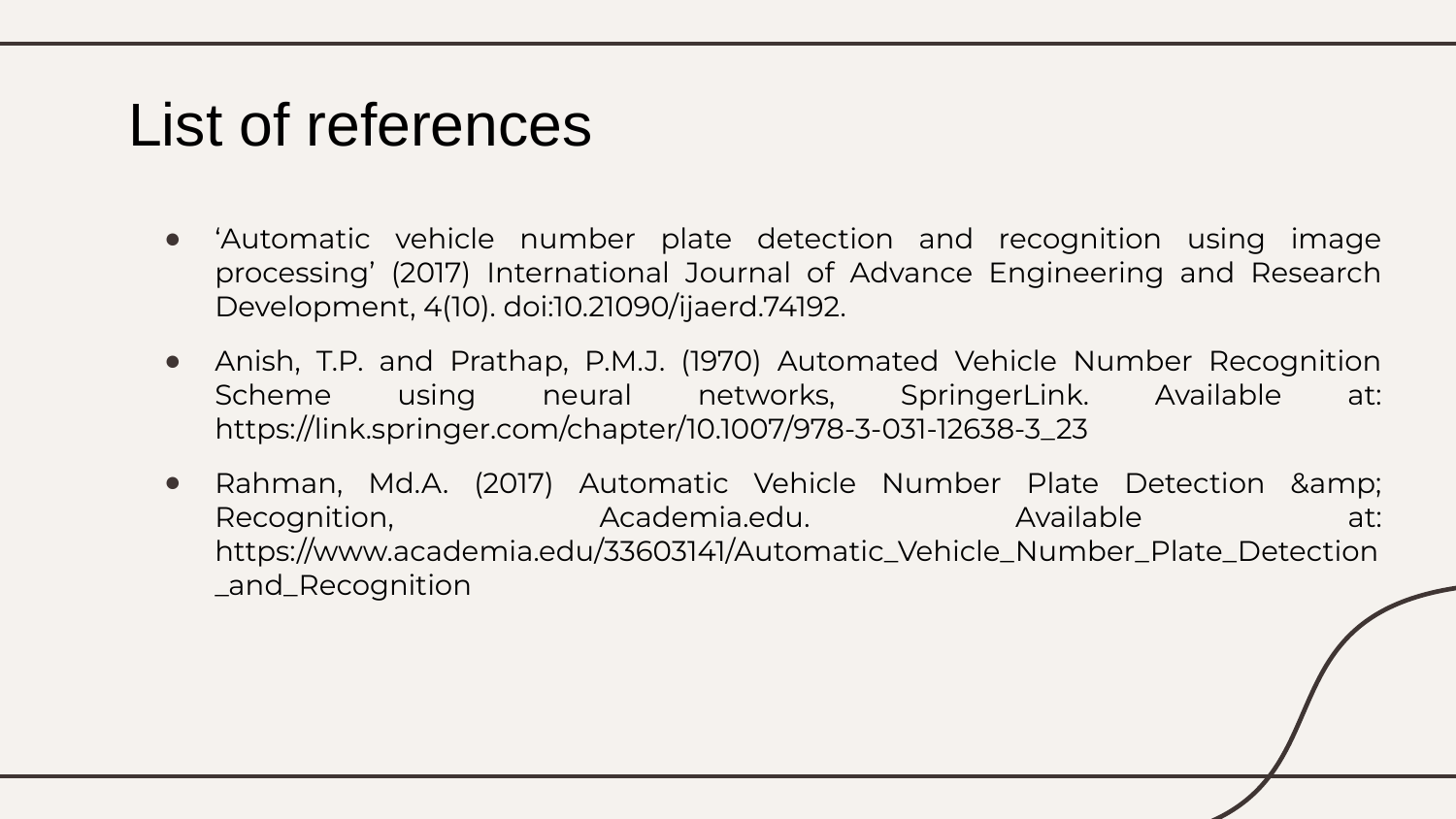

# List of references
‘Automatic vehicle number plate detection and recognition using image processing’ (2017) International Journal of Advance Engineering and Research Development, 4(10). doi:10.21090/ijaerd.74192.
Anish, T.P. and Prathap, P.M.J. (1970) Automated Vehicle Number Recognition Scheme using neural networks, SpringerLink. Available at: https://link.springer.com/chapter/10.1007/978-3-031-12638-3_23
Rahman, Md.A. (2017) Automatic Vehicle Number Plate Detection &amp; Recognition, Academia.edu. Available at: https://www.academia.edu/33603141/Automatic_Vehicle_Number_Plate_Detection_and_Recognition